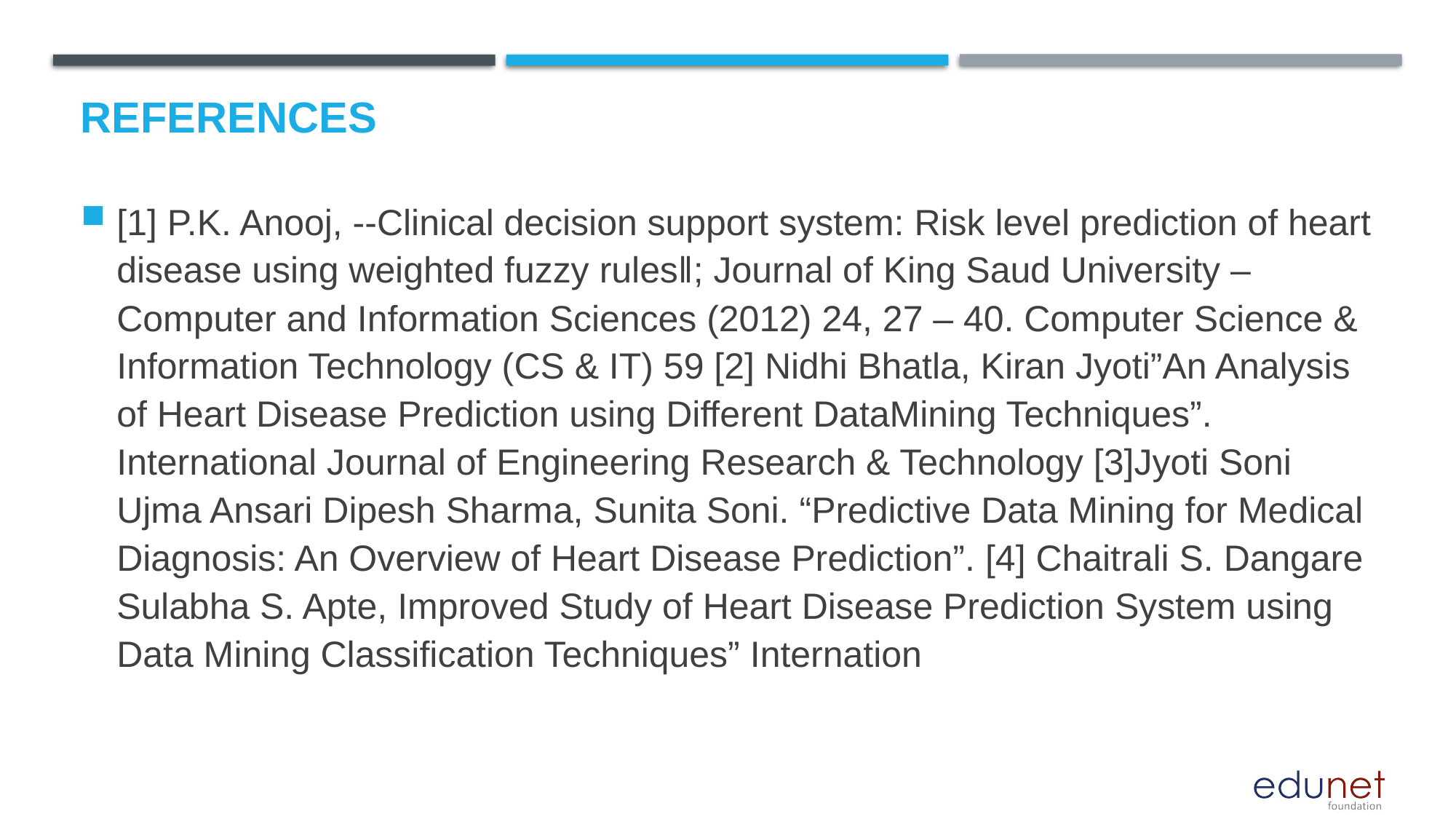

# References
[1] P.K. Anooj, --Clinical decision support system: Risk level prediction of heart disease using weighted fuzzy rulesǁ; Journal of King Saud University – Computer and Information Sciences (2012) 24, 27 – 40. Computer Science & Information Technology (CS & IT) 59 [2] Nidhi Bhatla, Kiran Jyoti”An Analysis of Heart Disease Prediction using Different DataMining Techniques”. International Journal of Engineering Research & Technology [3]Jyoti Soni Ujma Ansari Dipesh Sharma, Sunita Soni. “Predictive Data Mining for Medical Diagnosis: An Overview of Heart Disease Prediction”. [4] Chaitrali S. Dangare Sulabha S. Apte, Improved Study of Heart Disease Prediction System using Data Mining Classification Techniques” Internation